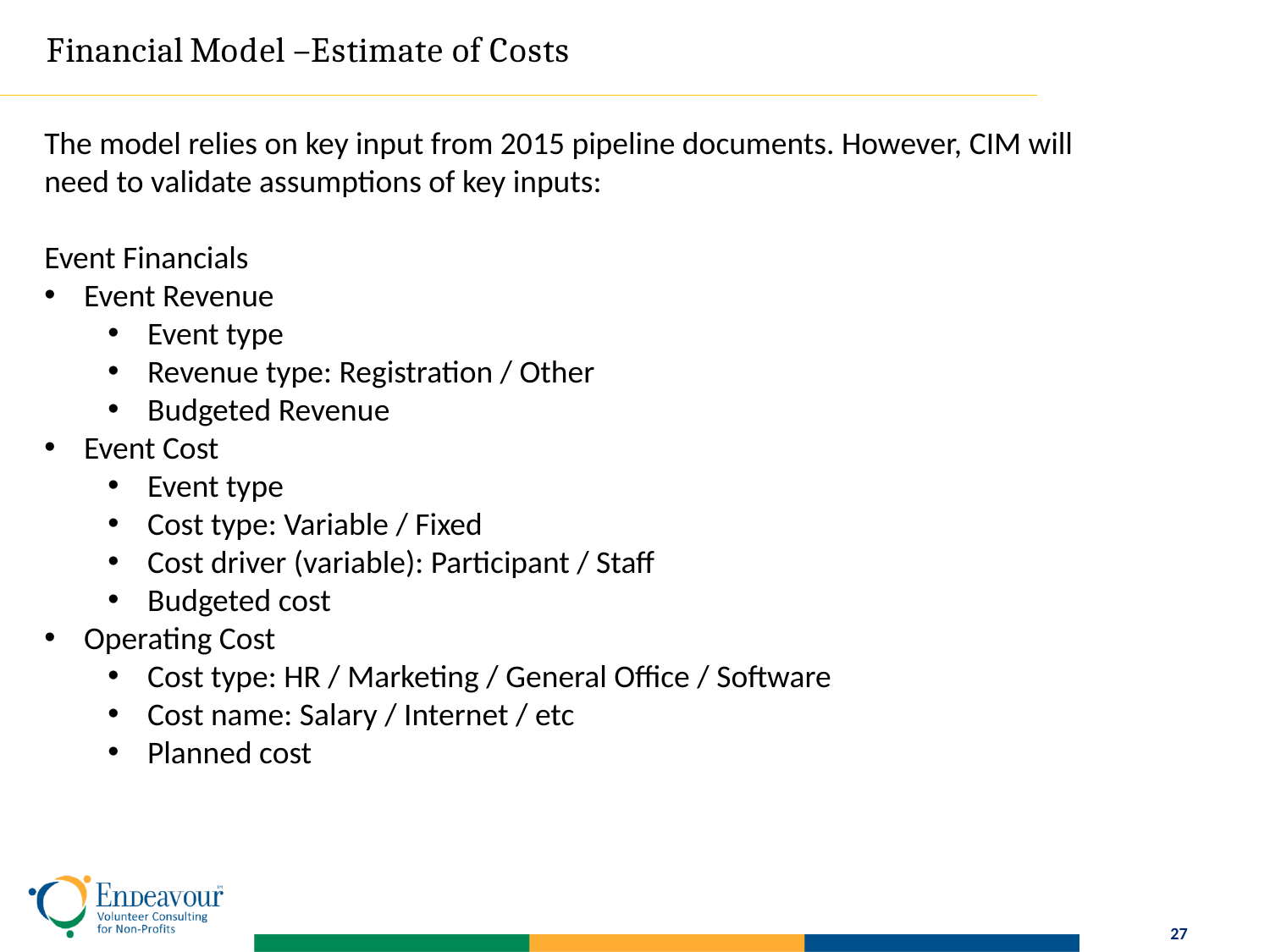

Financial Model –Estimate of Costs
The model relies on key input from 2015 pipeline documents. However, CIM will need to validate assumptions of key inputs:

Event Financials
Event Revenue
Event type
Revenue type: Registration / Other
Budgeted Revenue
Event Cost
Event type
Cost type: Variable / Fixed
Cost driver (variable): Participant / Staff
Budgeted cost
Operating Cost
Cost type: HR / Marketing / General Office / Software
Cost name: Salary / Internet / etc
Planned cost